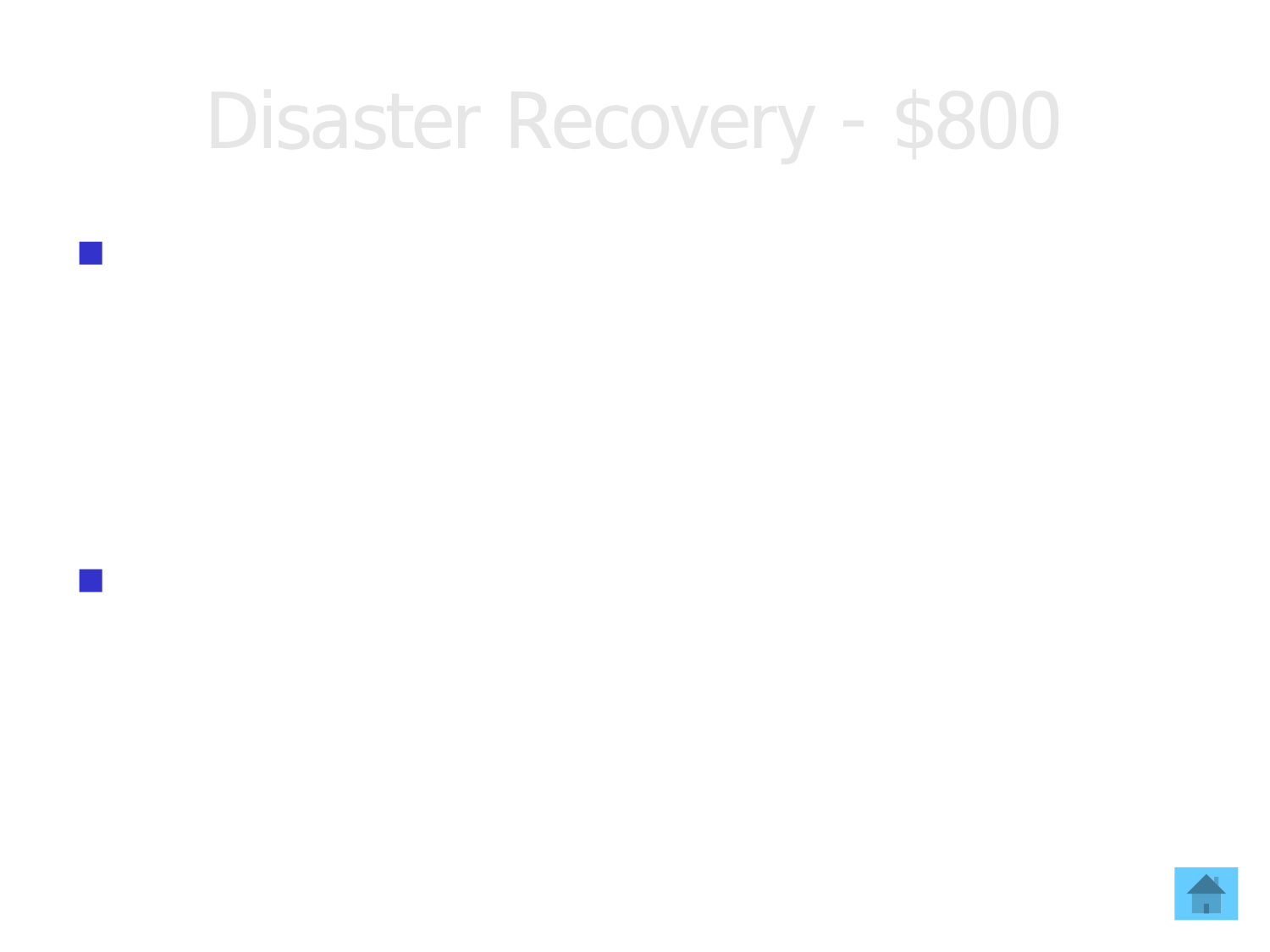

# Disaster Recovery - $800
 In a database with all three types of basics SQL Server backups being taken regularly, this is the order in which they should be restored.
What is FULL, DIFFERENTIAL, and then TRANSACTION LOG backups?